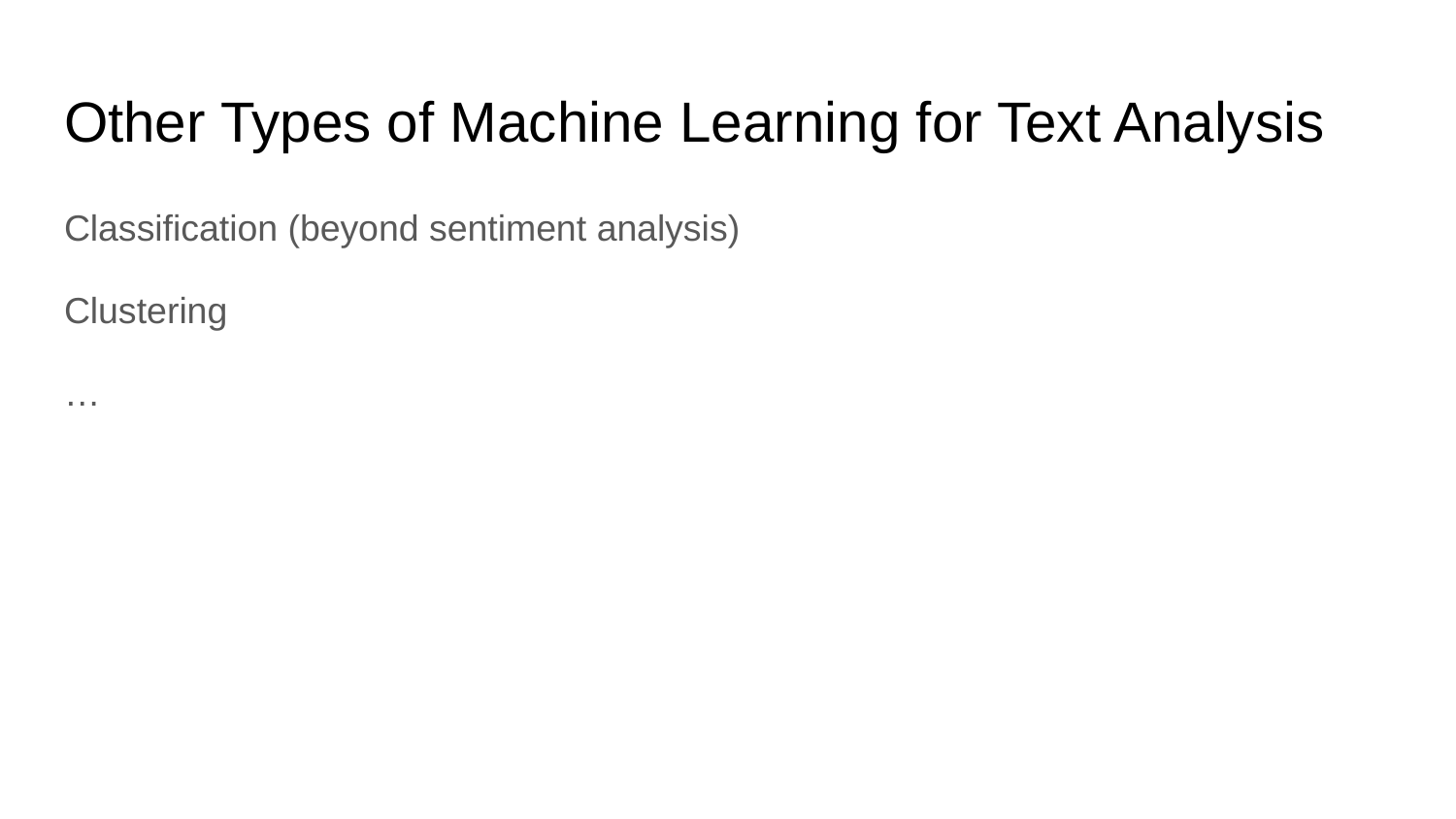

# Other Types of Machine Learning for Text Analysis
Classification (beyond sentiment analysis)
Clustering
…